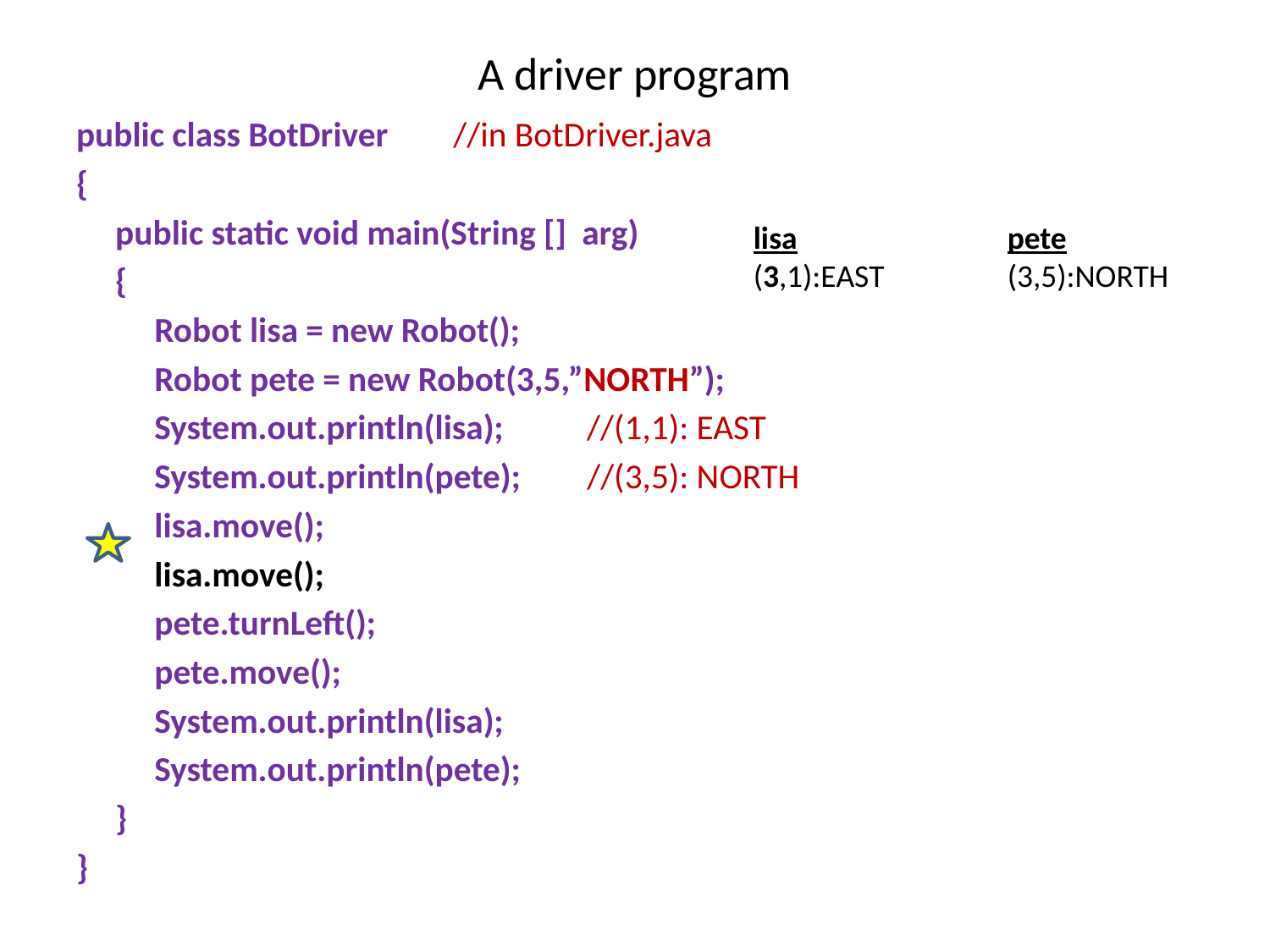

# A driver program
public class BotDriver			//in BotDriver.java
{
     public static void main(String []  arg)
     {
          Robot lisa = new Robot();
          Robot pete = new Robot(3,5,”NORTH”);
          System.out.println(lisa);	 //(1,1): EAST
          System.out.println(pete);	 //(3,5): NORTH
          lisa.move();
          lisa.move();
          pete.turnLeft();
          pete.move();
          System.out.println(lisa);
          System.out.println(pete);
     }
}
lisa		pete
(3,1):EAST	(3,5):NORTH